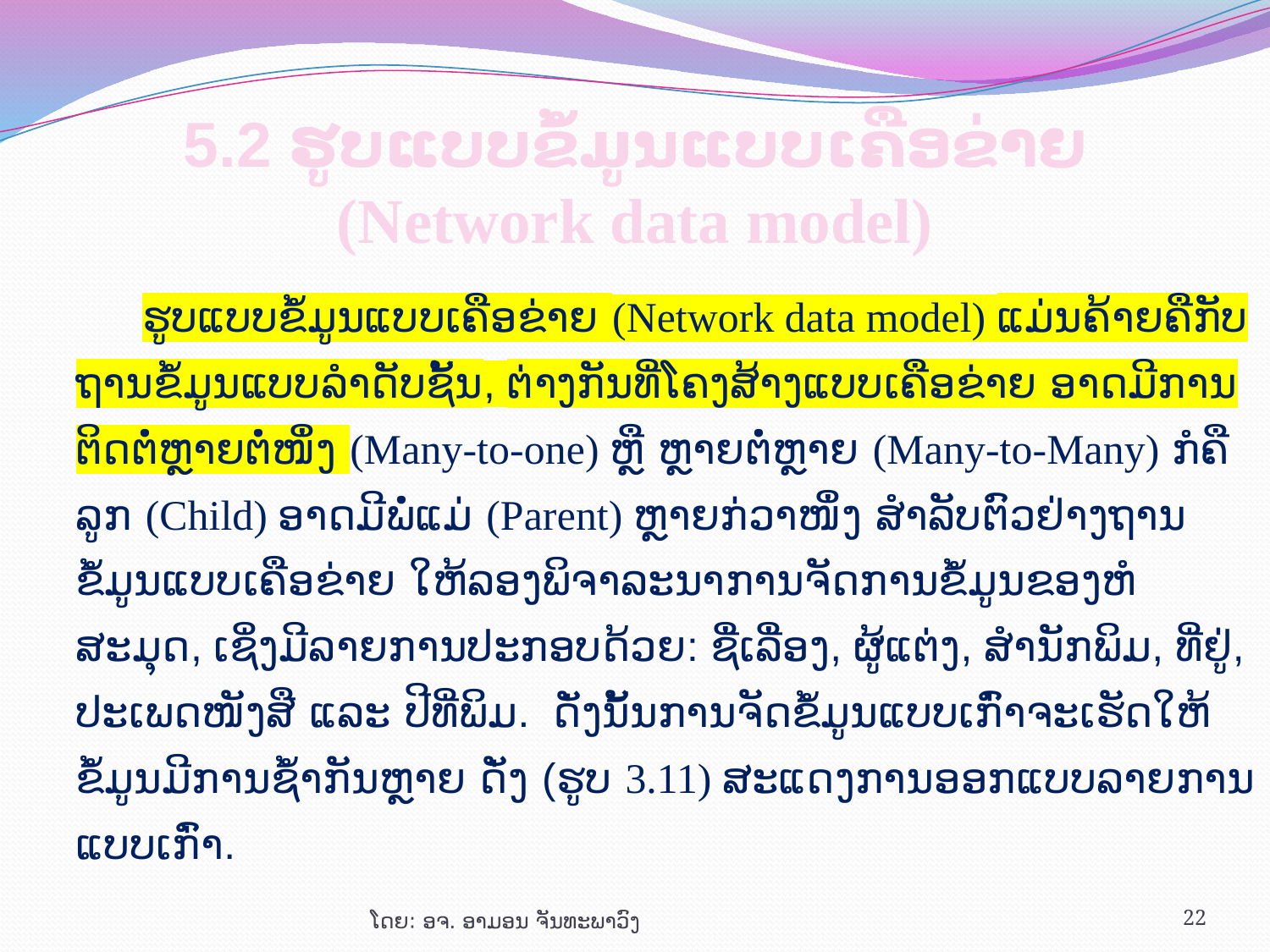

# 5.2 ຮູບ​ແບບ​ຂໍ້​ມູນແບບ​ເຄືອ​ຂ່າຍ (Network data model)
ຮູບແບບຂໍ້ມູນແບບເຄືອຂ່າຍ (Network data model) ແມ່ນຄ້າຍຄືກັບຖານຂໍ້ມູນແບບລຳດັບຊັ້ນ, ຕ່າງກັນທີ່ໂຄງສ້າງແບບເຄືອຂ່າຍ ອາດມີການຕິດຕໍ່ຫຼາຍຕໍ່ໜຶ່ງ (Many-to-one) ຫຼື ຫຼາຍຕໍ່ຫຼາຍ (Many-to-Many) ກໍຄືລູກ (Child) ອາດມີພໍ່ແມ່ (Parent) ຫຼາຍກ່ວາໜຶ່ງ ສຳລັບຕົວຢ່າງຖານຂໍ້ມູນແບບເຄືອຂ່າຍ ໃຫ້ລອງພິຈາລະນາການຈັດການຂໍ້ມູນຂອງຫໍສະມຸດ, ເຊິ່ງມີລາຍການປະກອບດ້ວຍ: ຊື່ເລື່ອງ, ຜູ້ແຕ່ງ, ສຳນັກພິມ, ທີ່ຢູ່, ປະເພດໜັງສື ແລະ ປີທີ່ພິມ.  ດັ່ງນັ້ນການຈັດຂໍ້ມູນແບບເກົ່າຈະເຮັດໃຫ້ຂໍ້ມູນມີການຊ້ຳກັນຫຼາຍ ດັ່ງ (ຮູບ 3.11) ສະແດງການອອກແບບລາຍການແບບເກົ່າ.
ໂດຍ: ອຈ. ອາມອນ ຈັນທະພາວົງ
22